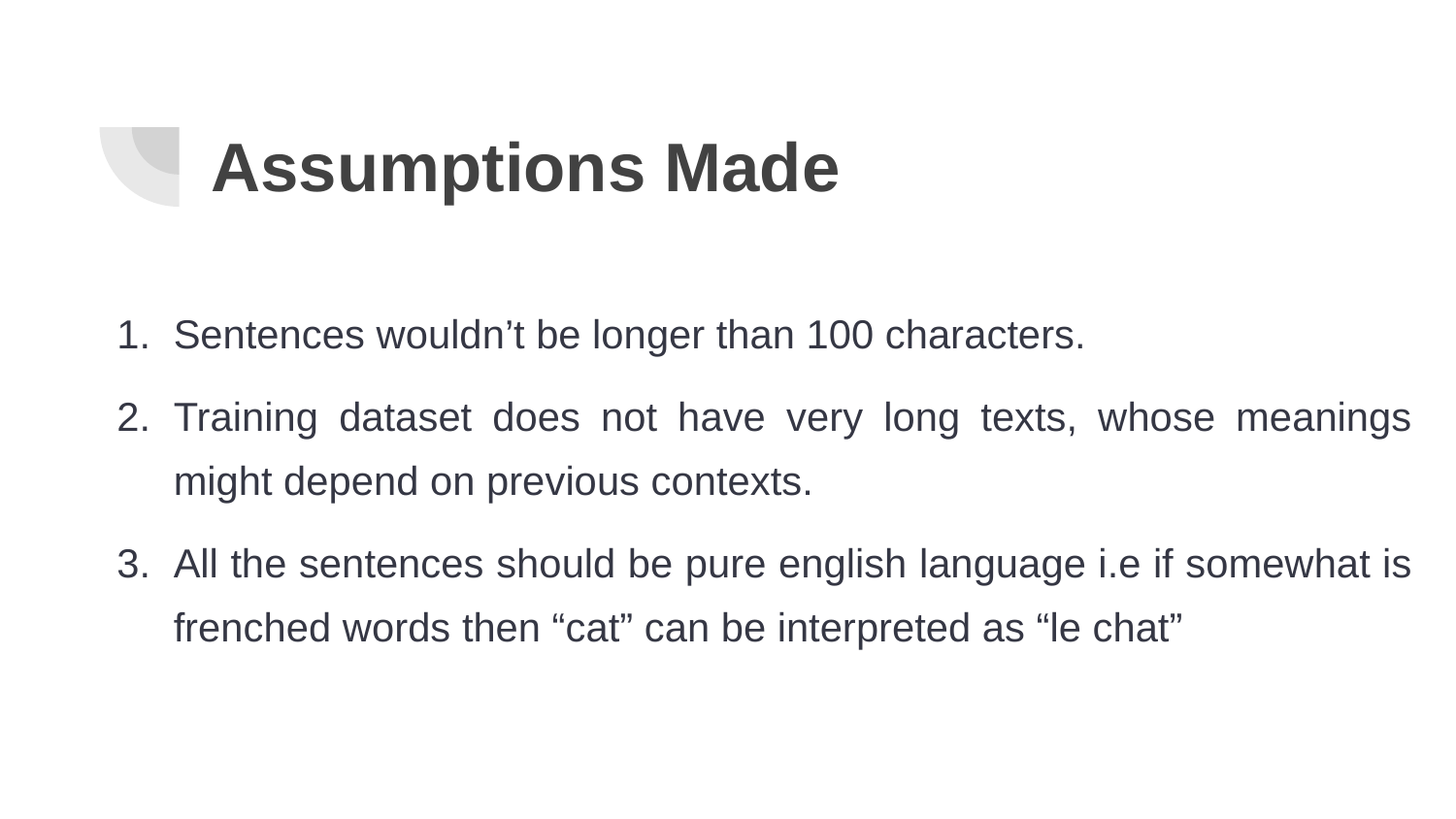

# Assumptions Made
Sentences wouldn’t be longer than 100 characters.
Training dataset does not have very long texts, whose meanings might depend on previous contexts.
All the sentences should be pure english language i.e if somewhat is frenched words then “cat” can be interpreted as “le chat”